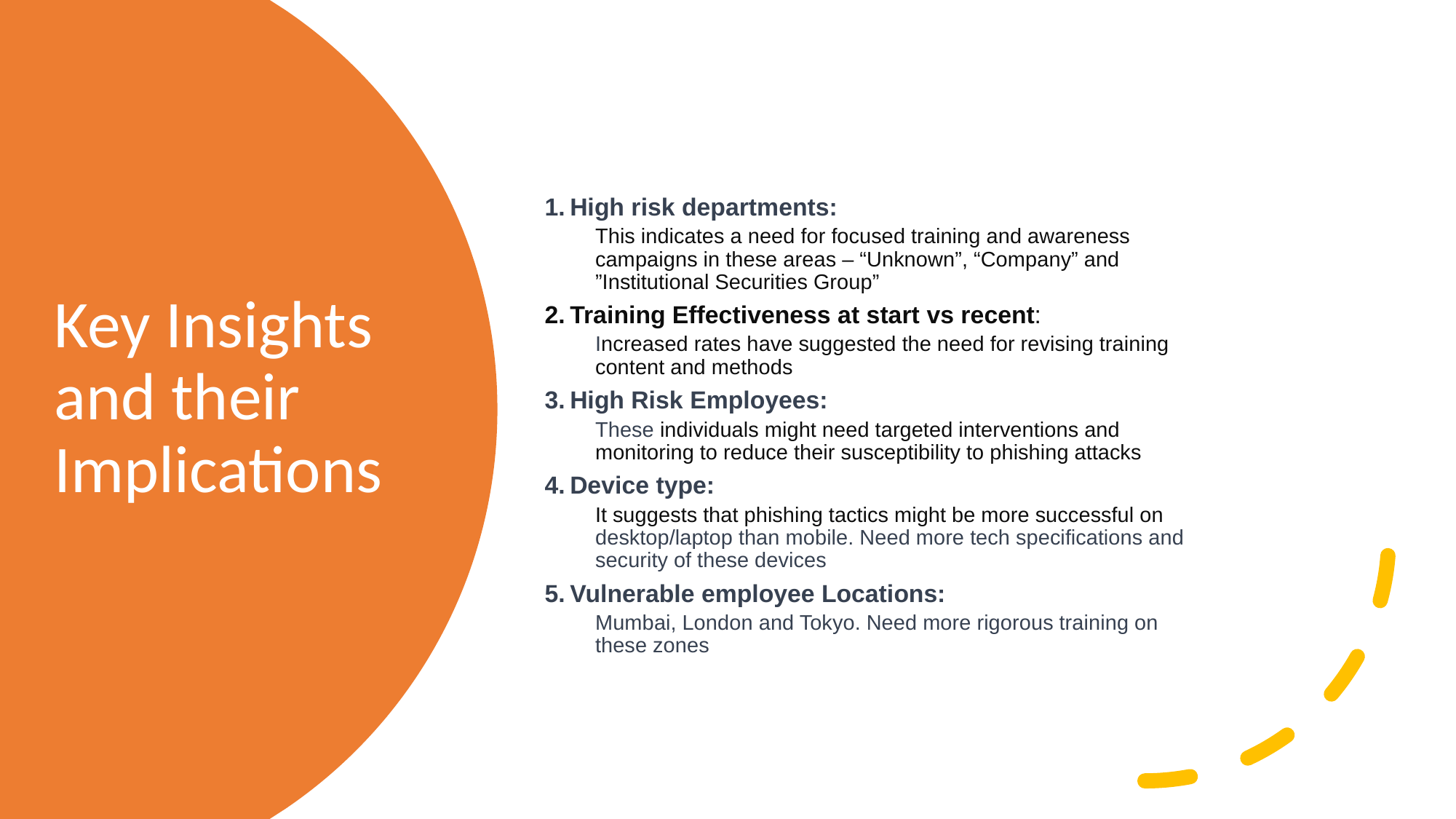

# Key Insights and their Implications

High risk departments:
This indicates a need for focused training and awareness campaigns in these areas – “Unknown”, “Company” and ”Institutional Securities Group”
Training Effectiveness at start vs recent:
Increased rates have suggested the need for revising training content and methods
High Risk Employees:
These individuals might need targeted interventions and monitoring to reduce their susceptibility to phishing attacks
Device type:
It suggests that phishing tactics might be more successful on desktop/laptop than mobile. Need more tech specifications and security of these devices
Vulnerable employee Locations:
Mumbai, London and Tokyo. Need more rigorous training on these zones